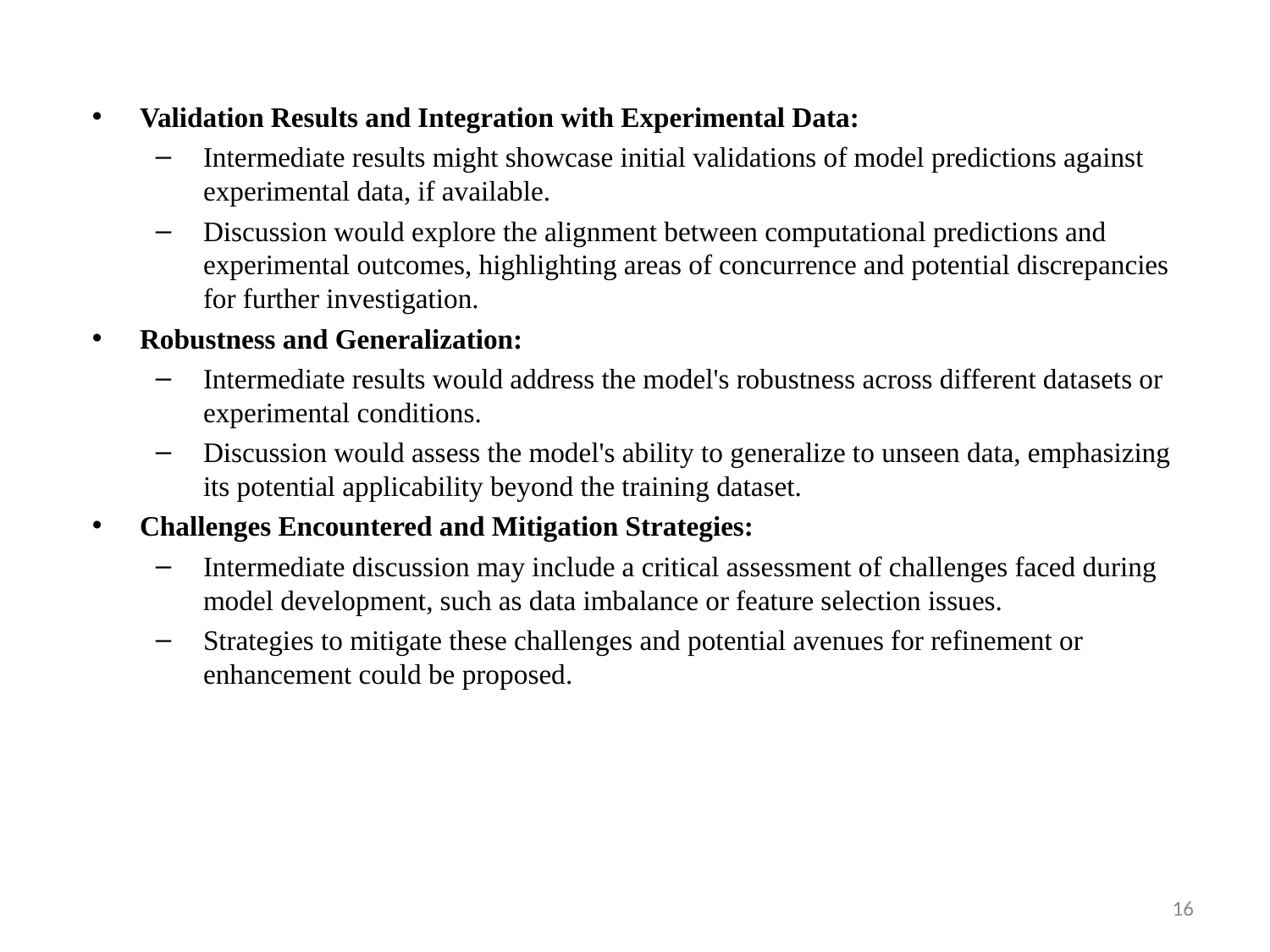

Validation Results and Integration with Experimental Data:
Intermediate results might showcase initial validations of model predictions against experimental data, if available.
Discussion would explore the alignment between computational predictions and experimental outcomes, highlighting areas of concurrence and potential discrepancies for further investigation.
Robustness and Generalization:
Intermediate results would address the model's robustness across different datasets or experimental conditions.
Discussion would assess the model's ability to generalize to unseen data, emphasizing its potential applicability beyond the training dataset.
Challenges Encountered and Mitigation Strategies:
Intermediate discussion may include a critical assessment of challenges faced during model development, such as data imbalance or feature selection issues.
Strategies to mitigate these challenges and potential avenues for refinement or enhancement could be proposed.
16